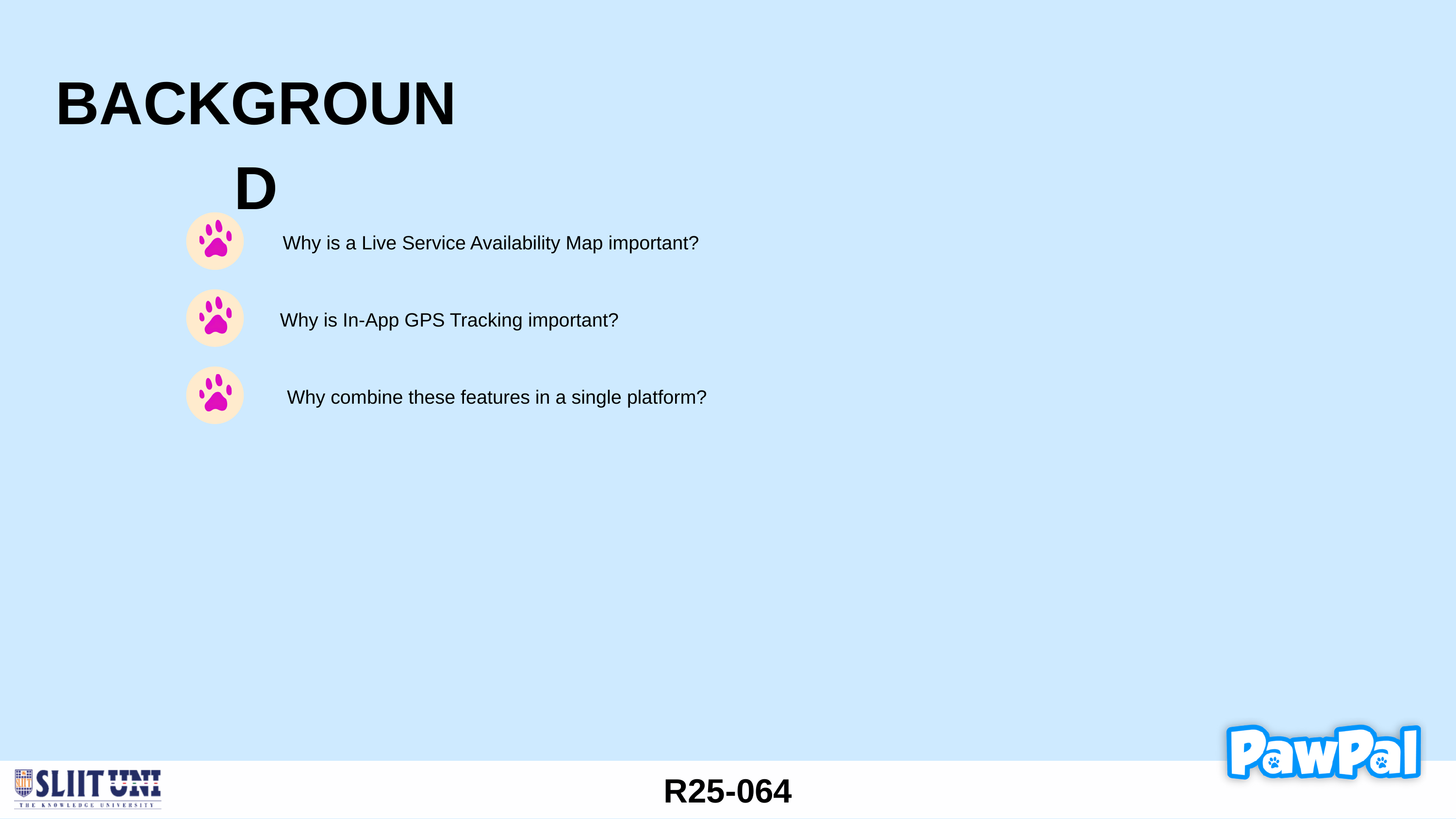

BACKGROUND

Why is a Live Service Availability Map important?

Why is In-App GPS Tracking important?

Why combine these features in a single platform?

R25-064